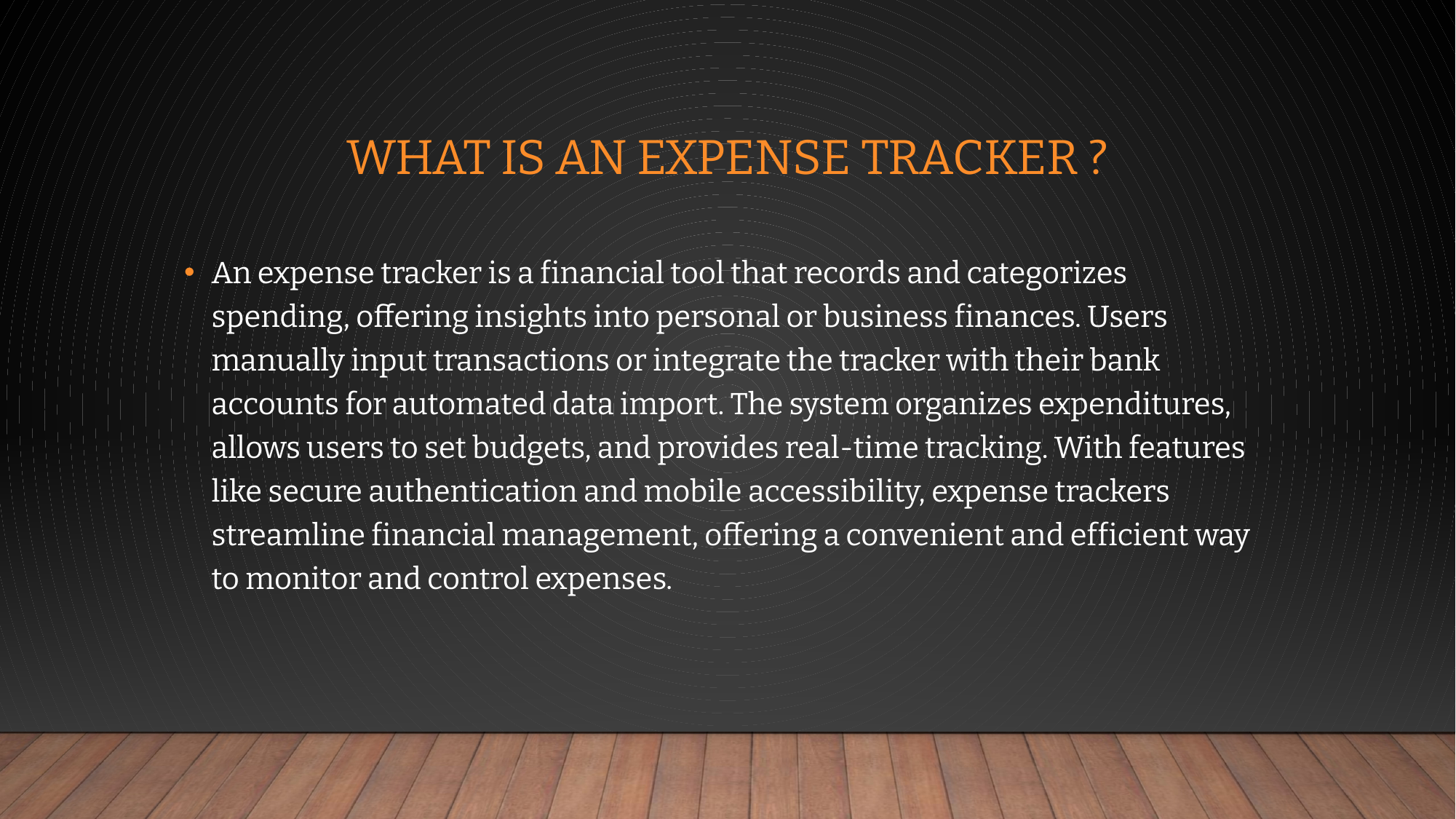

# What is an Expense tracker ?
An expense tracker is a financial tool that records and categorizes spending, offering insights into personal or business finances. Users manually input transactions or integrate the tracker with their bank accounts for automated data import. The system organizes expenditures, allows users to set budgets, and provides real-time tracking. With features like secure authentication and mobile accessibility, expense trackers streamline financial management, offering a convenient and efficient way to monitor and control expenses.